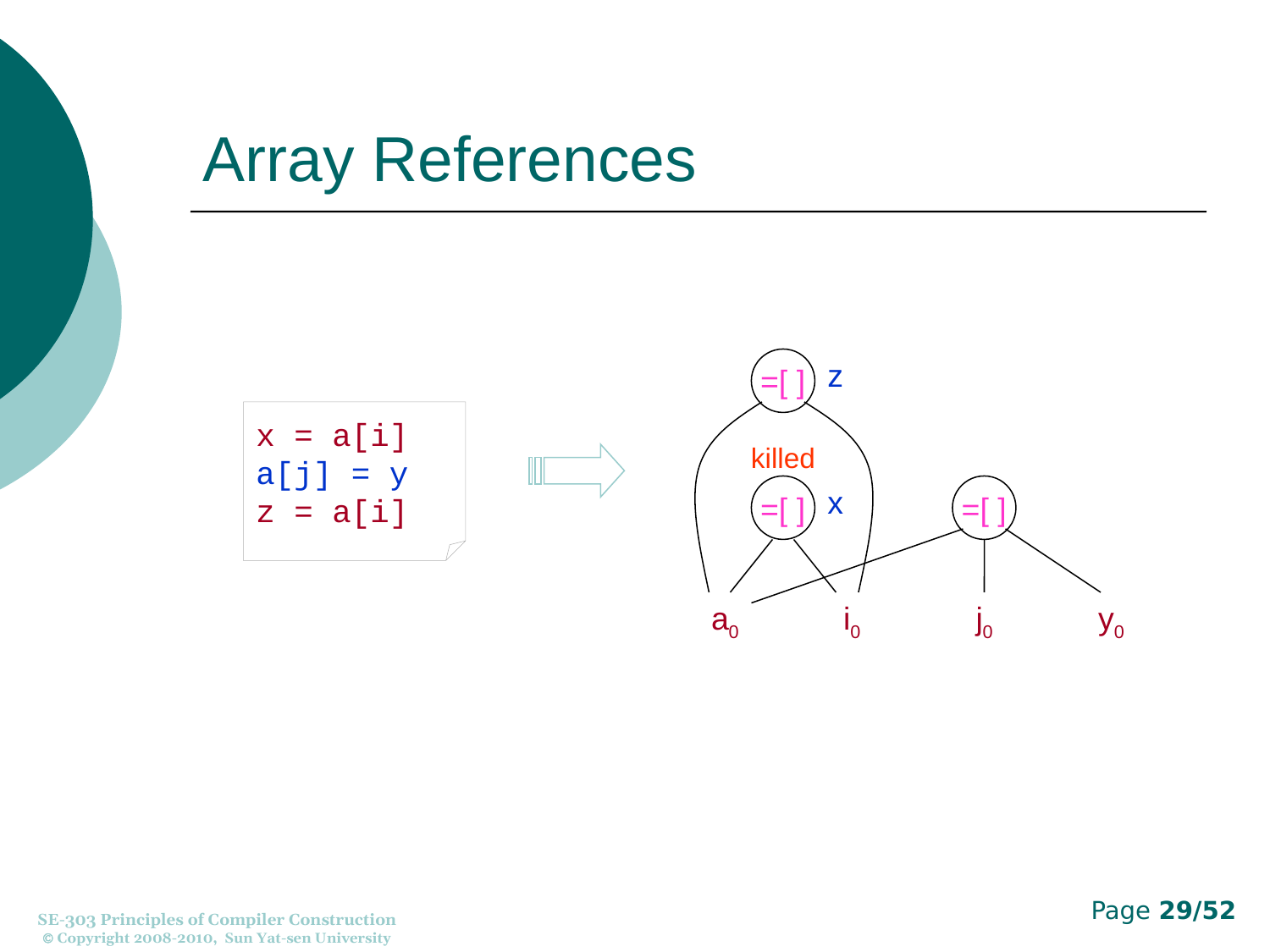

# Array References
=[ ]
z

killed
=[ ]
x
=[ ]

a0
i0
j0
y0
x = a[i]
a[j] = y
z = a[i]

SE-303 Principles of Compiler Construction
© Copyright 2008-2010,  Sun Yat-sen University